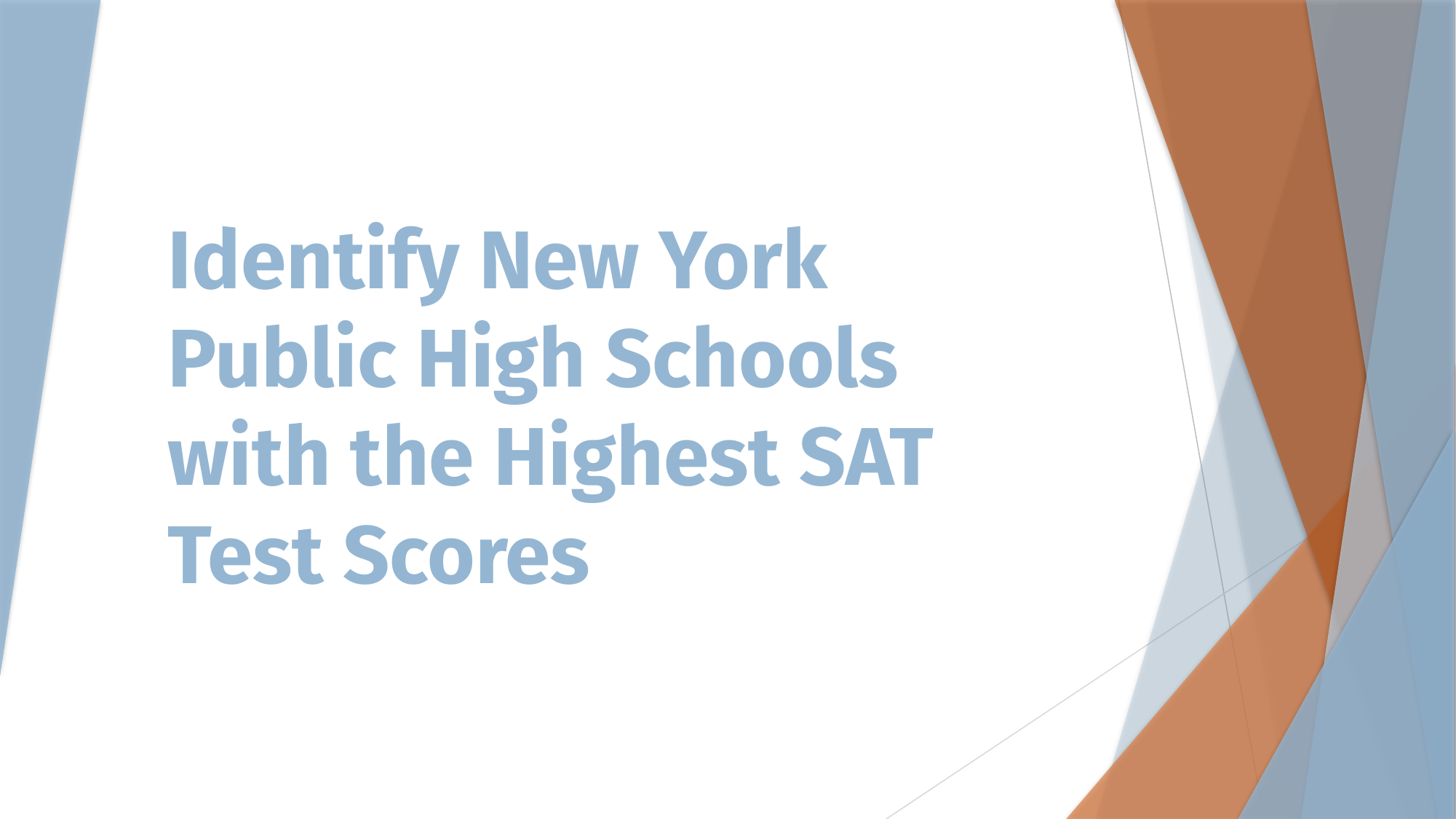

# Identify New York Public High Schools with the Highest SAT Test Scores